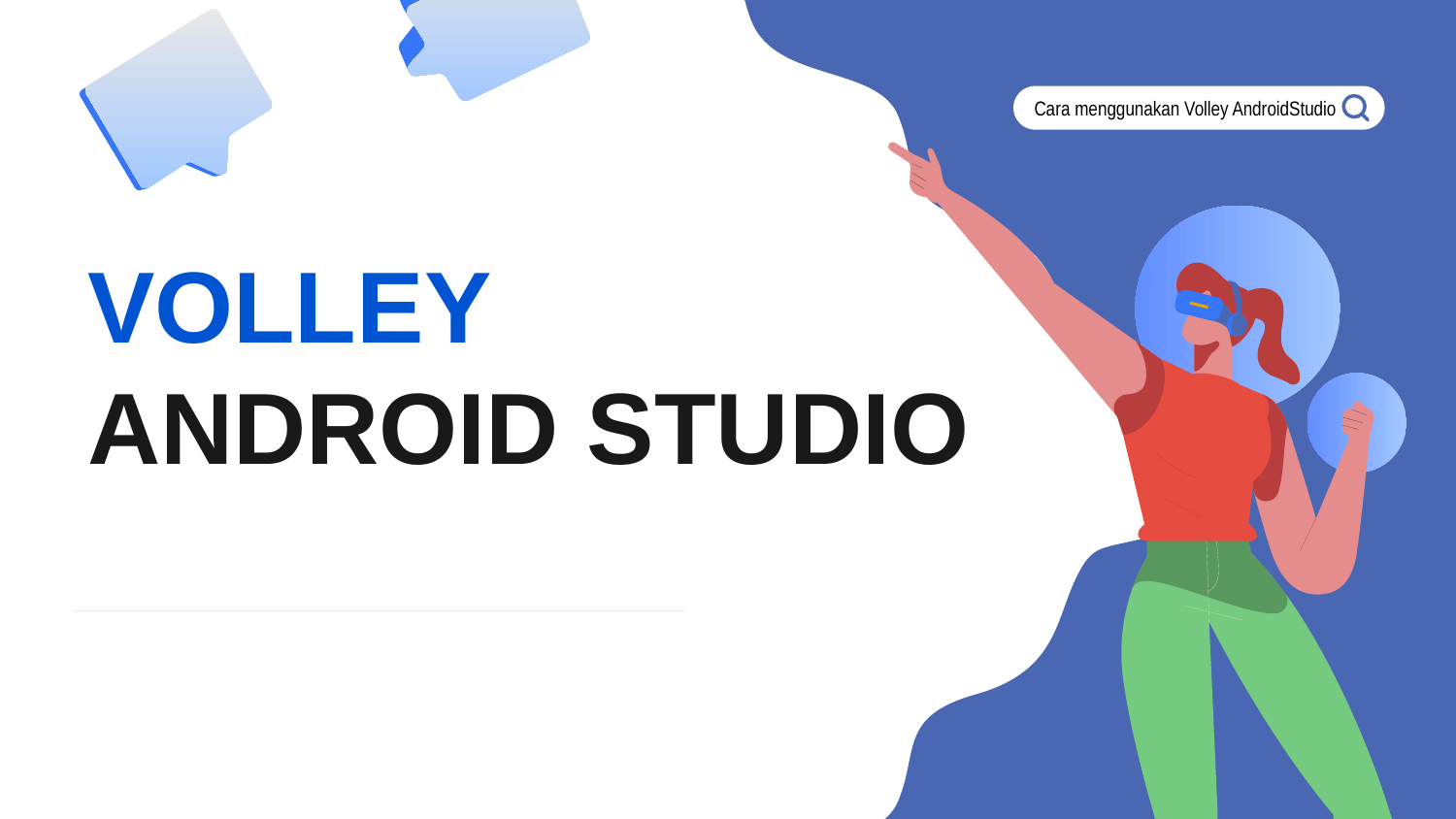

Cara menggunakan Volley AndroidStudio

# VOLLEY ANDROID STUDIO